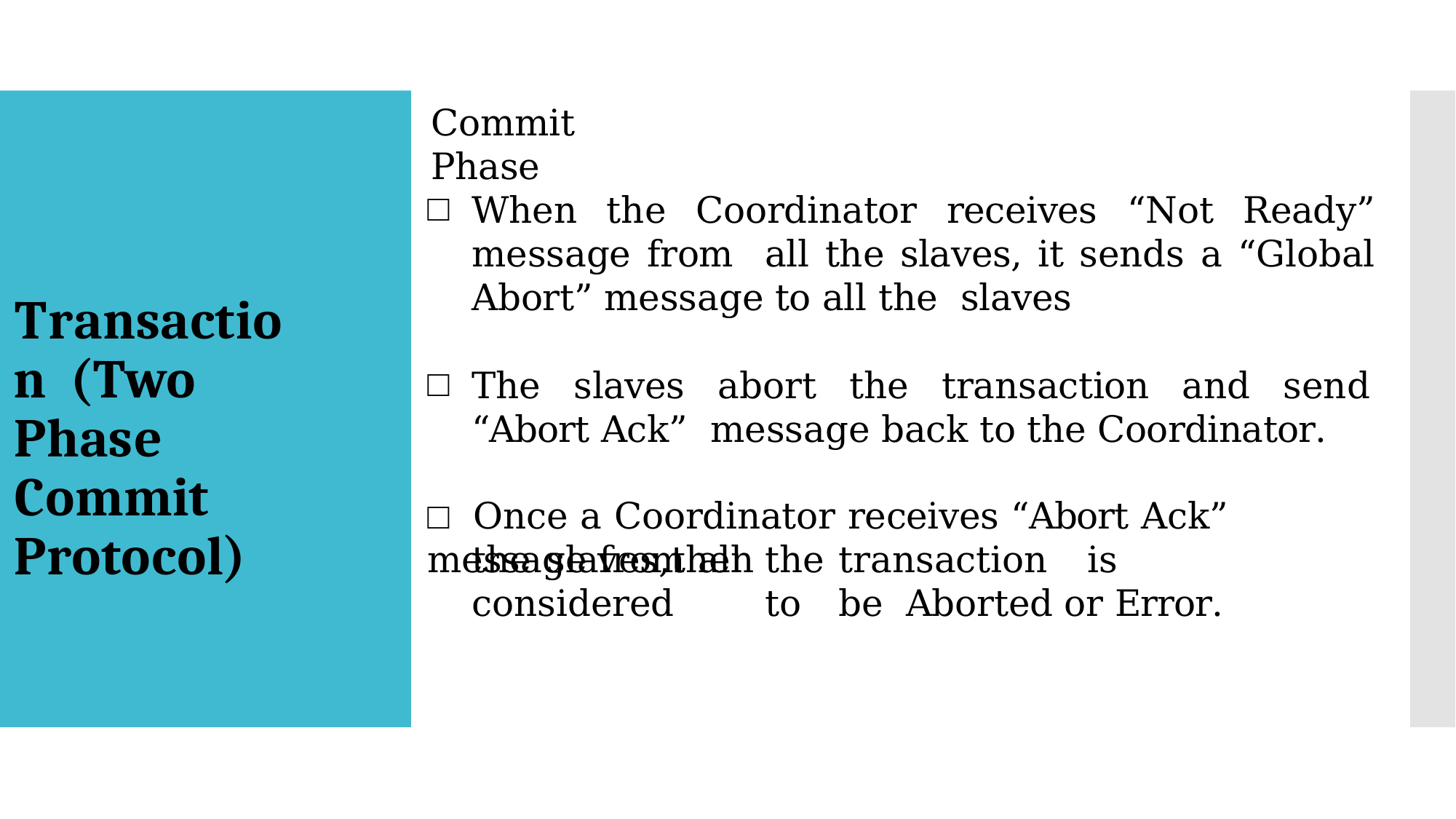

# Commit Phase
When the Coordinator receives “Not Ready” message from  all the slaves, it sends a “Global Abort” message to all the  slaves

The slaves abort the transaction and send “Abort Ack”  message back to the Coordinator.
Transaction  (Two Phase  Commit  Protocol)
□	Once a Coordinator receives “Abort Ack” message from all
the	slaves,	then	the	transaction	is	considered	to	be  Aborted or Error.